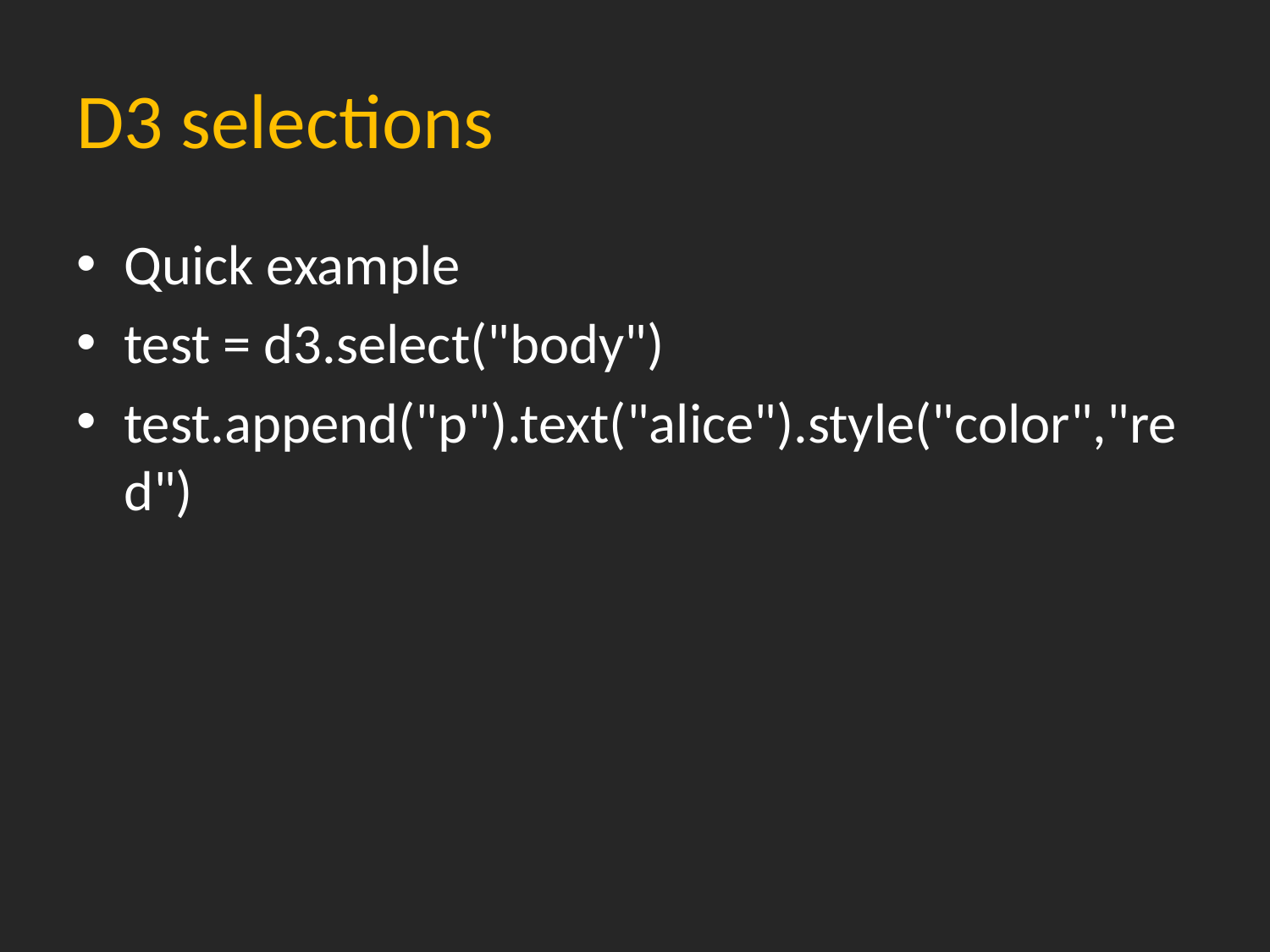

# D3 selections
Quick example
test = d3.select("body")
test.append("p").text("alice").style("color","red")